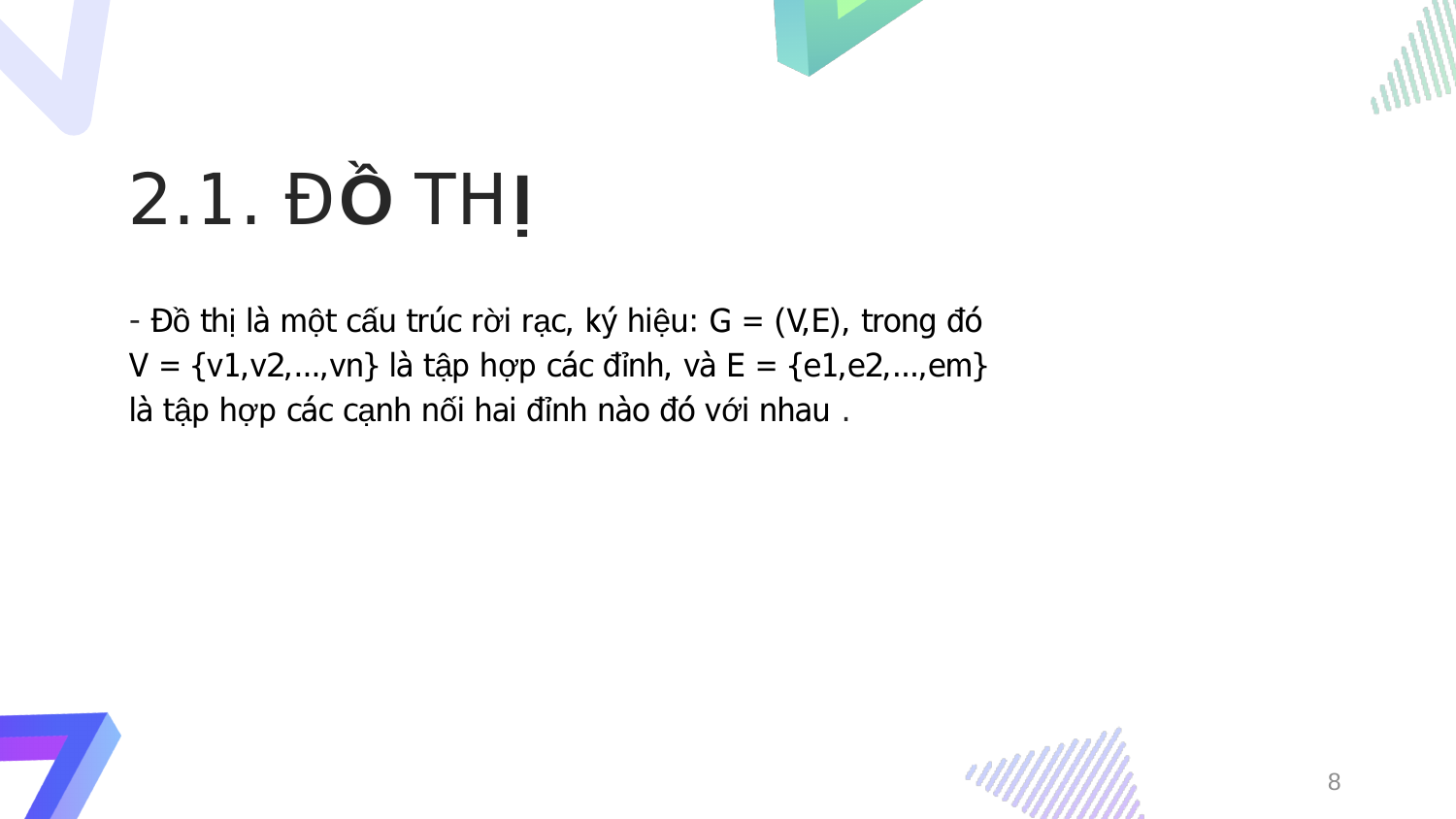

# 2.1. ĐỒ THỊ
- Đồ thị là một cấu trúc rời rạc, ký hiệu: G = (V,E), trong đó V = {v1,v2,…,vn} là tập hợp các đỉnh, và E = {e1,e2,…,em} là tập hợp các cạnh nối hai đỉnh nào đó với nhau .

8